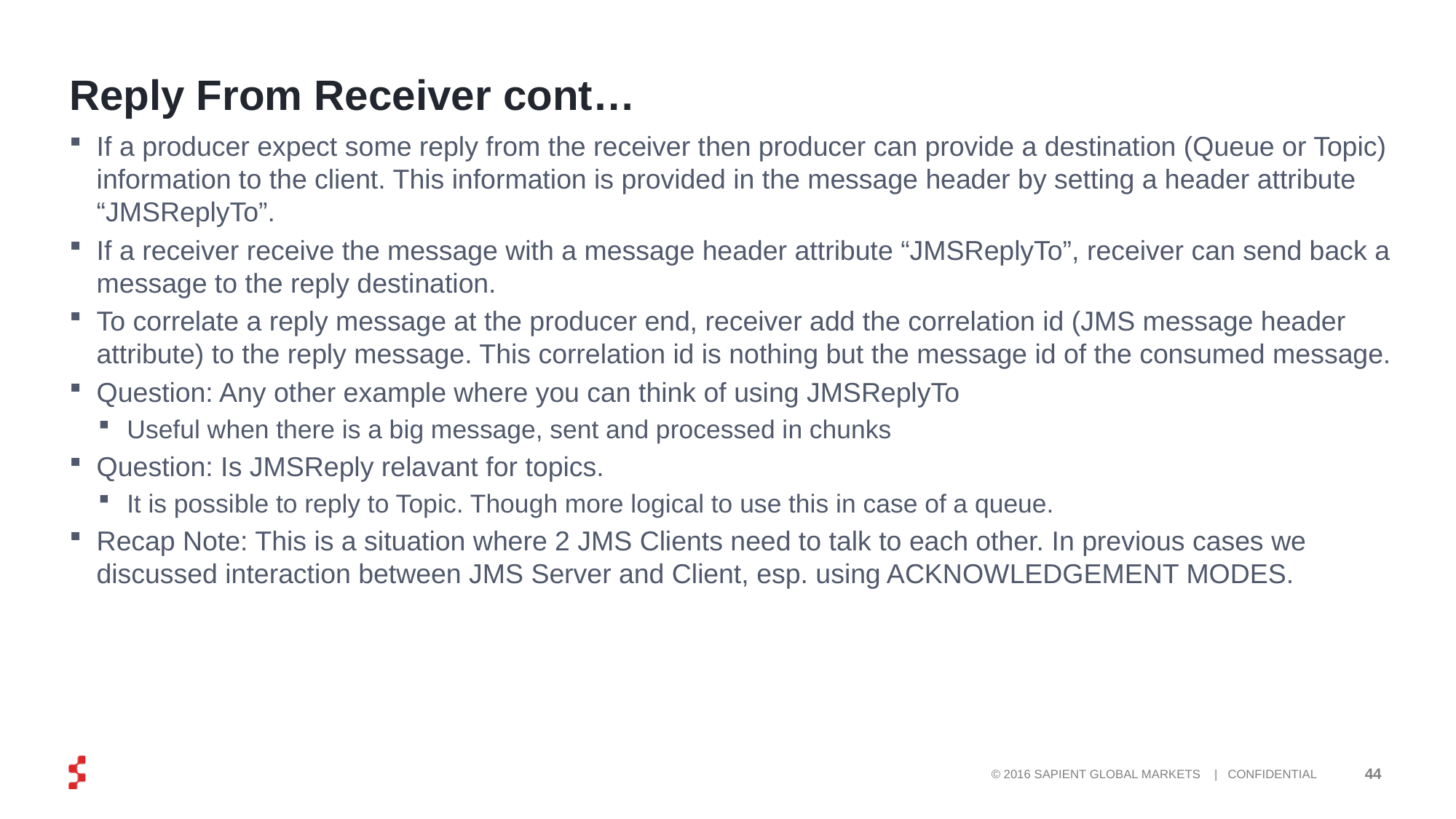

Reply From Receiver cont…
If a producer expect some reply from the receiver then producer can provide a destination (Queue or Topic) information to the client. This information is provided in the message header by setting a header attribute “JMSReplyTo”.
If a receiver receive the message with a message header attribute “JMSReplyTo”, receiver can send back a message to the reply destination.
To correlate a reply message at the producer end, receiver add the correlation id (JMS message header attribute) to the reply message. This correlation id is nothing but the message id of the consumed message.
Question: Any other example where you can think of using JMSReplyTo
Useful when there is a big message, sent and processed in chunks
Question: Is JMSReply relavant for topics.
It is possible to reply to Topic. Though more logical to use this in case of a queue.
Recap Note: This is a situation where 2 JMS Clients need to talk to each other. In previous cases we discussed interaction between JMS Server and Client, esp. using ACKNOWLEDGEMENT MODES.